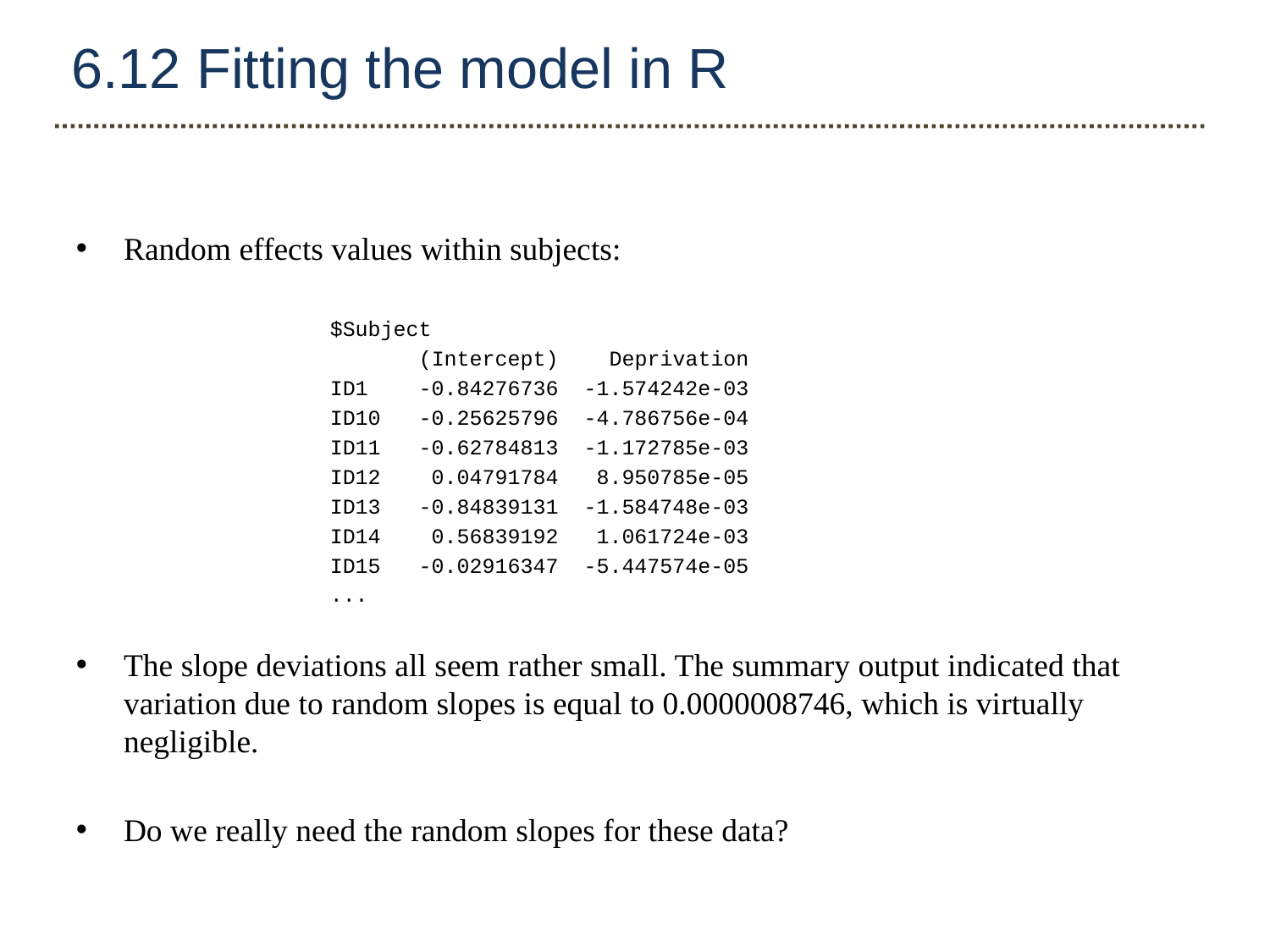

6.12 Fitting the model in R

Random effects values within subjects:

		$Subject
		       (Intercept)    Deprivation
		ID1    -0.84276736  -1.574242e-03
		ID10   -0.25625796  -4.786756e-04
		ID11   -0.62784813  -1.172785e-03
		ID12    0.04791784   8.950785e-05
		ID13   -0.84839131  -1.584748e-03
		ID14    0.56839192   1.061724e-03
		ID15   -0.02916347  -5.447574e-05
		...

The slope deviations all seem rather small. The summary output indicated that variation due to random slopes is equal to 0.0000008746, which is virtually negligible.

Do we really need the random slopes for these data?